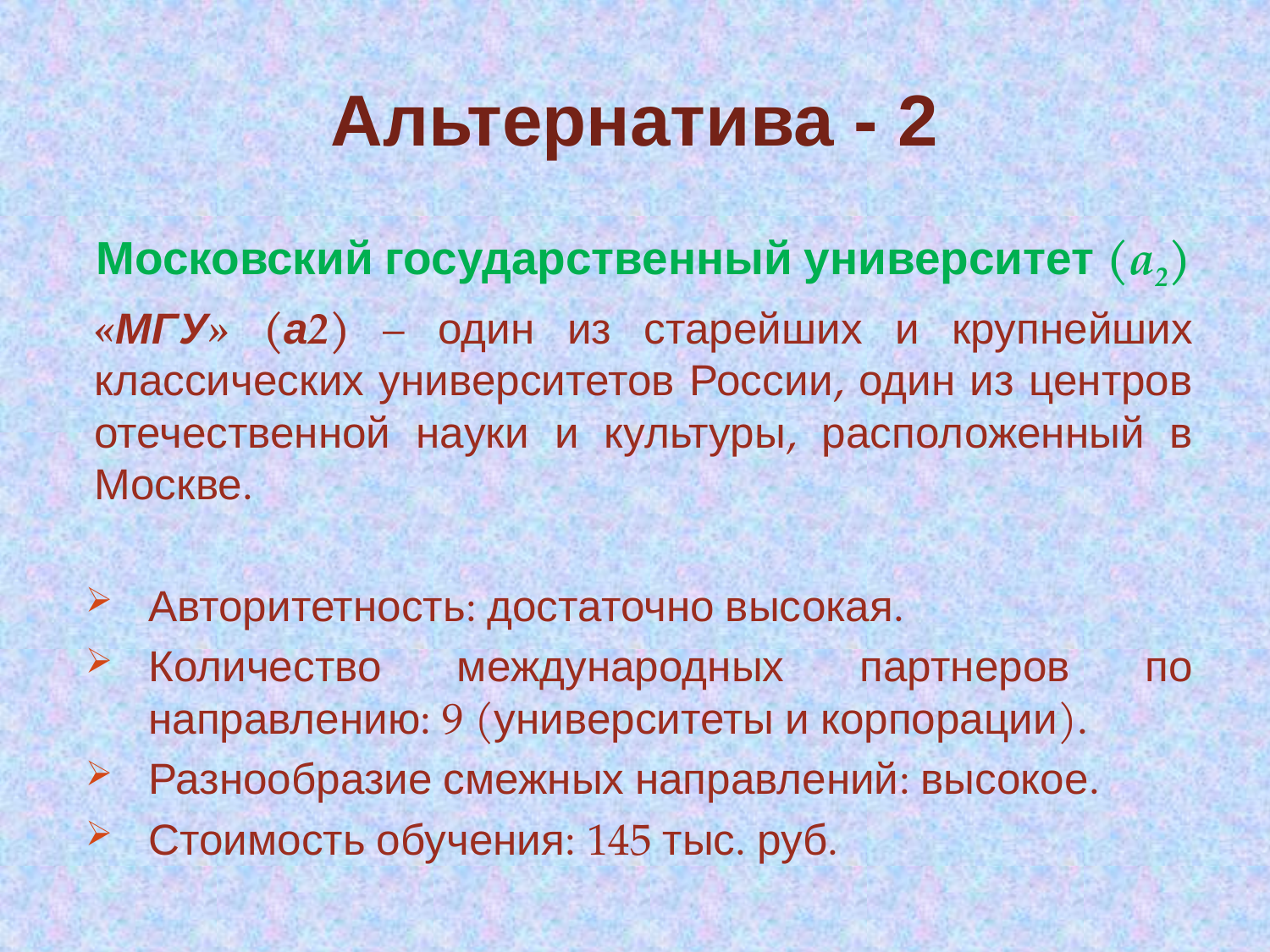

# Альтернатива - 2
Московский государственный университет (a2)
«МГУ» (а2) – один из старейших и крупнейших классических университетов России, один из центров отечественной науки и культуры, расположенный в Москве.

Авторитетность: достаточно высокая.
Количество международных партнеров по направлению: 9 (университеты и корпорации).
Разнообразие смежных направлений: высокое.
Стоимость обучения: 145 тыс. руб.